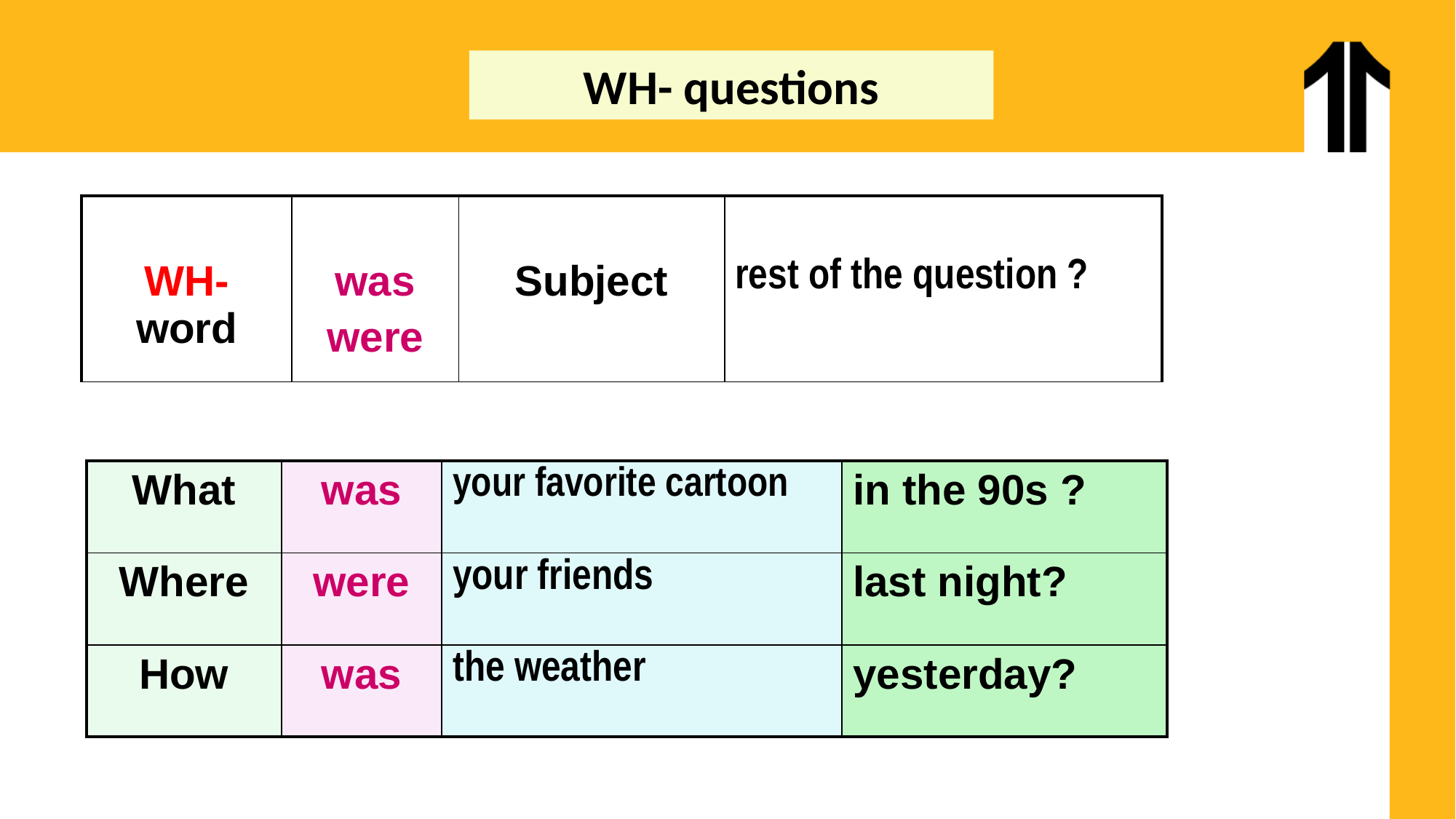

WH- questions
| WH- word | was were | Subject | rest of the question ? |
| --- | --- | --- | --- |
| What | was | your favorite cartoon | in the 90s ? |
| --- | --- | --- | --- |
| Where | were | your friends | last night? |
| How | was | the weather | yesterday? |